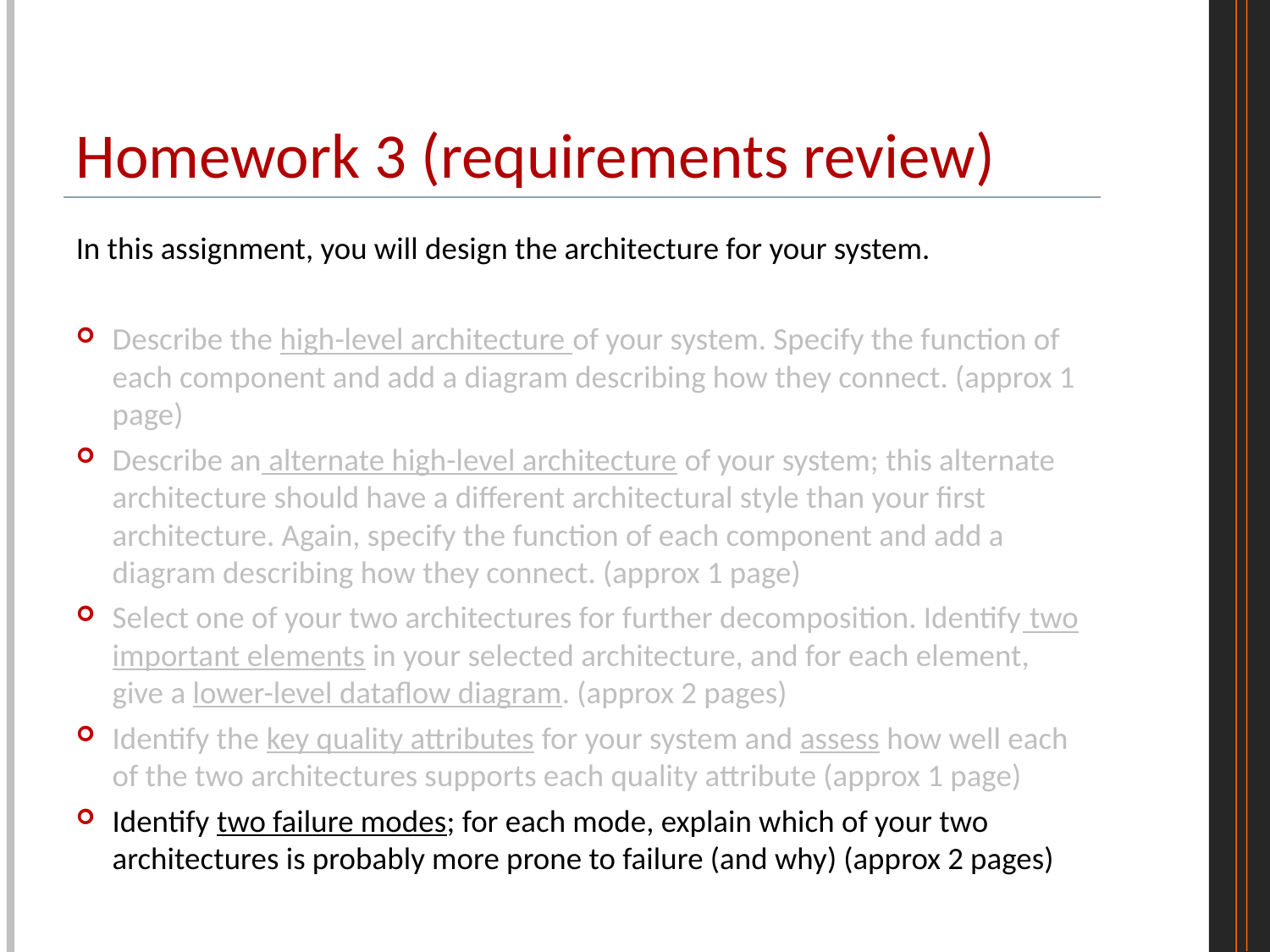

# Homework 3 (requirements review)
In this assignment, you will design the architecture for your system.

Describe the high-level architecture of your system. Specify the function of each component and add a diagram describing how they connect. (approx 1 page)
Describe an alternate high-level architecture of your system; this alternate architecture should have a different architectural style than your first architecture. Again, specify the function of each component and add a diagram describing how they connect. (approx 1 page)
Select one of your two architectures for further decomposition. Identify two important elements in your selected architecture, and for each element, give a lower-level dataflow diagram. (approx 2 pages)
Identify the key quality attributes for your system and assess how well each of the two architectures supports each quality attribute (approx 1 page)
Identify two failure modes; for each mode, explain which of your two architectures is probably more prone to failure (and why) (approx 2 pages)